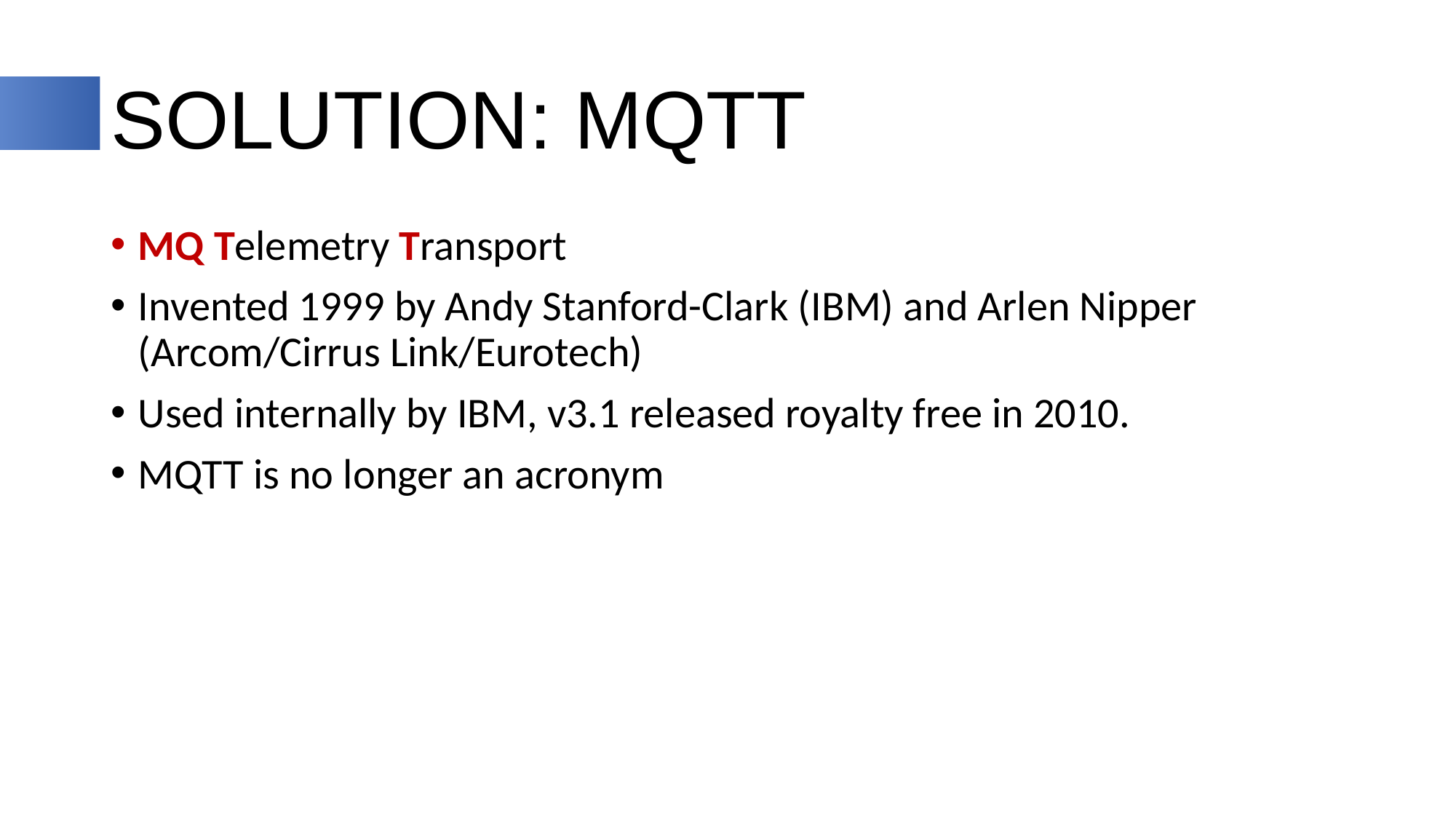

# Solution: MQTT
MQ Telemetry Transport
Invented 1999 by Andy Stanford-Clark (IBM) and Arlen Nipper (Arcom/Cirrus Link/Eurotech)
Used internally by IBM, v3.1 released royalty free in 2010.
MQTT is no longer an acronym